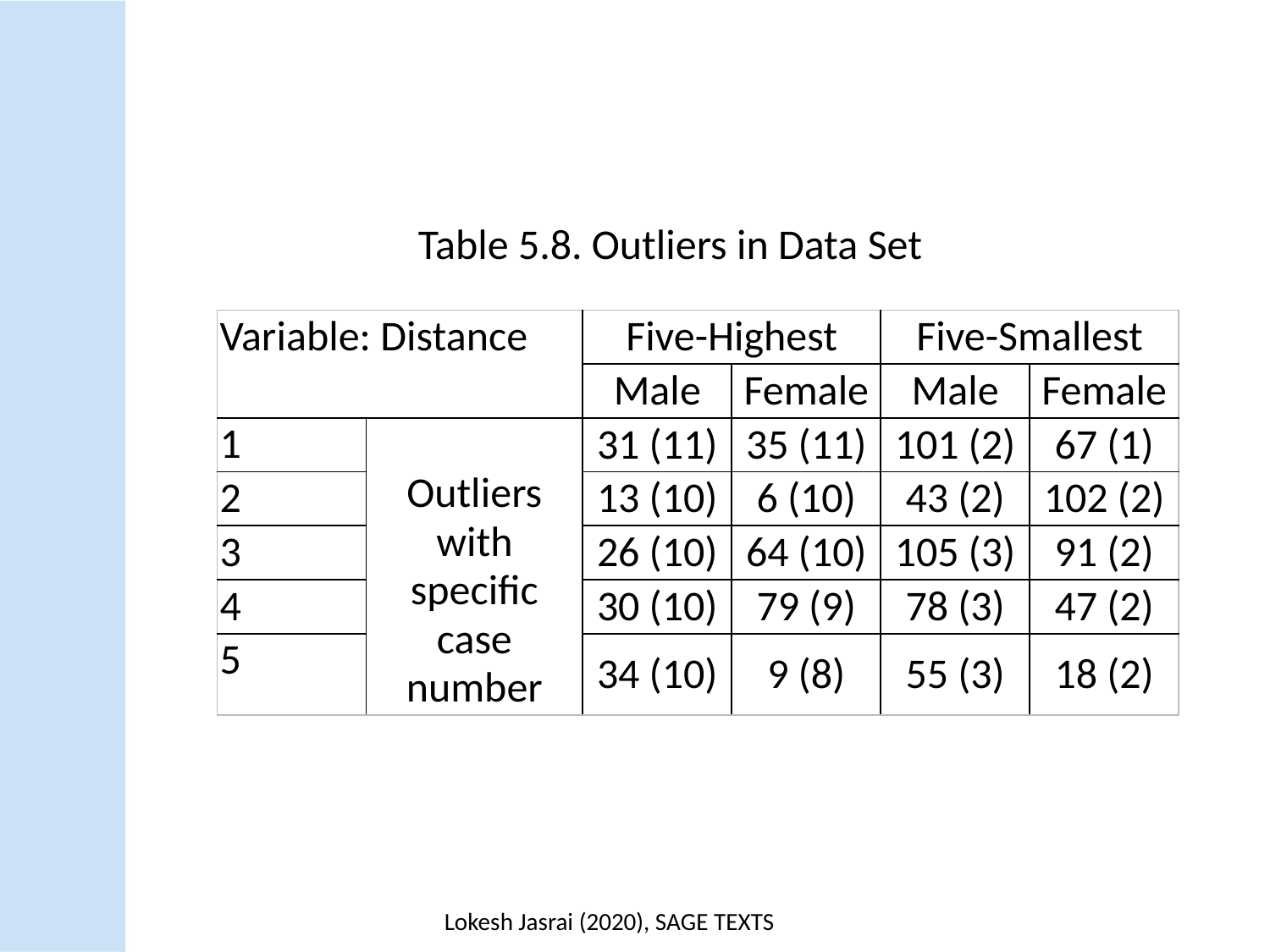

Table 5.8. Outliers in Data Set
| Variable: Distance |  | Five-Highest |  | Five-Smallest |  |
| --- | --- | --- | --- | --- | --- |
|  |  | Male | Female | Male | Female |
| 1 | Outliers with specific case number | 31 (11) | 35 (11) | 101 (2) | 67 (1) |
| 2 |  | 13 (10) | 6 (10) | 43 (2) | 102 (2) |
| 3 |  | 26 (10) | 64 (10) | 105 (3) | 91 (2) |
| 4 |  | 30 (10) | 79 (9) | 78 (3) | 47 (2) |
| 5 |  | 34 (10) | 9 (8) | 55 (3) | 18 (2) |
Lokesh Jasrai (2020), SAGE TEXTS